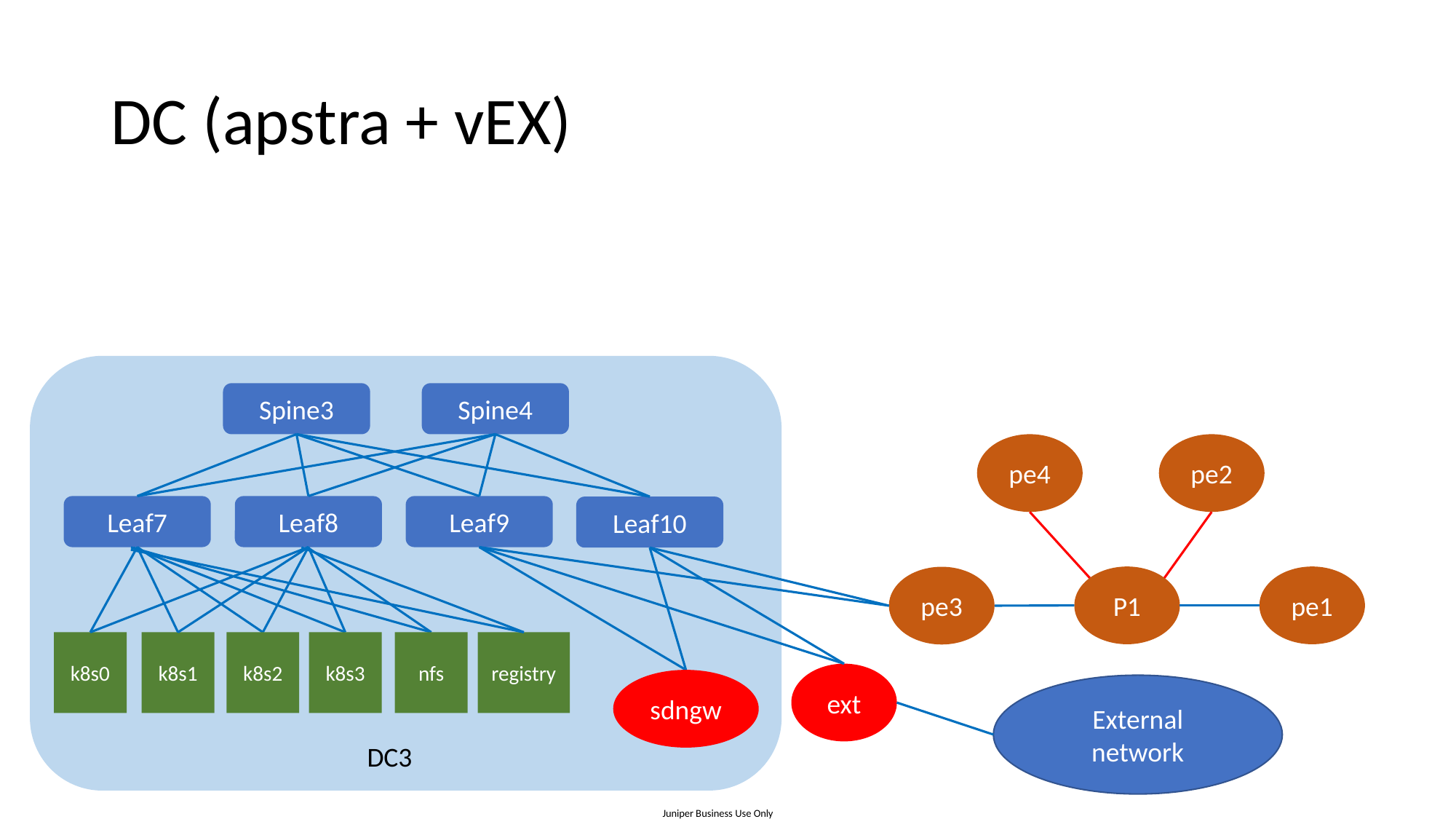

# DC (apstra + vEX)

Spine3
Spine4
pe2
pe4
Leaf8
Leaf9
Leaf7
Leaf10
pe1
P1
pe3
registry
k8s2
k8s3
nfs
k8s1
k8s0
ext
sdngw
External network
DC3